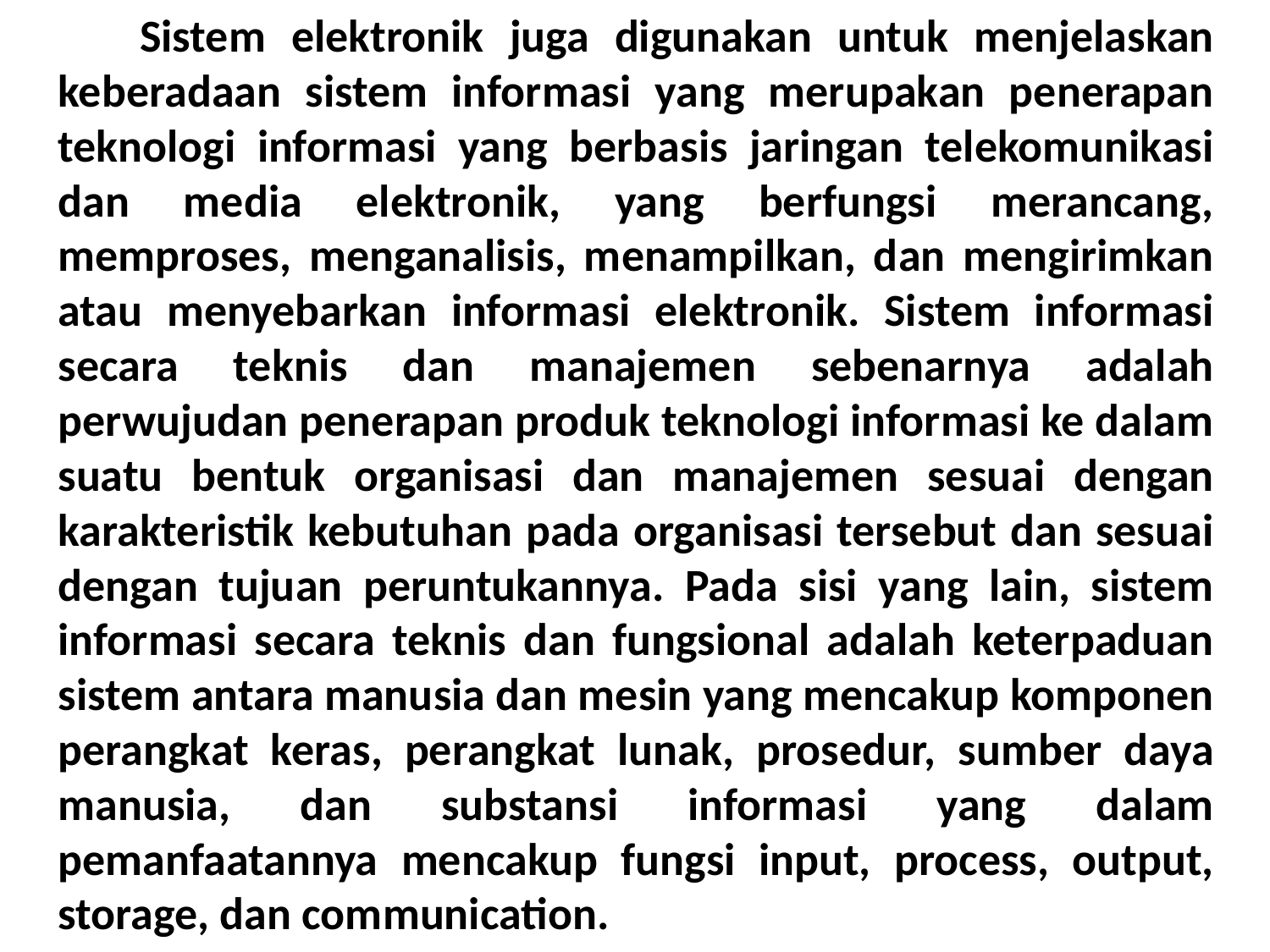

Sistem elektronik juga digunakan untuk menjelaskan keberadaan sistem informasi yang merupakan penerapan teknologi informasi yang berbasis jaringan telekomunikasi dan media elektronik, yang berfungsi merancang, memproses, menganalisis, menampilkan, dan mengirimkan atau menyebarkan informasi elektronik. Sistem informasi secara teknis dan manajemen sebenarnya adalah perwujudan penerapan produk teknologi informasi ke dalam suatu bentuk organisasi dan manajemen sesuai dengan karakteristik kebutuhan pada organisasi tersebut dan sesuai dengan tujuan peruntukannya. Pada sisi yang lain, sistem informasi secara teknis dan fungsional adalah keterpaduan sistem antara manusia dan mesin yang mencakup komponen perangkat keras, perangkat lunak, prosedur, sumber daya manusia, dan substansi informasi yang dalam pemanfaatannya mencakup fungsi input, process, output, storage, dan communication.